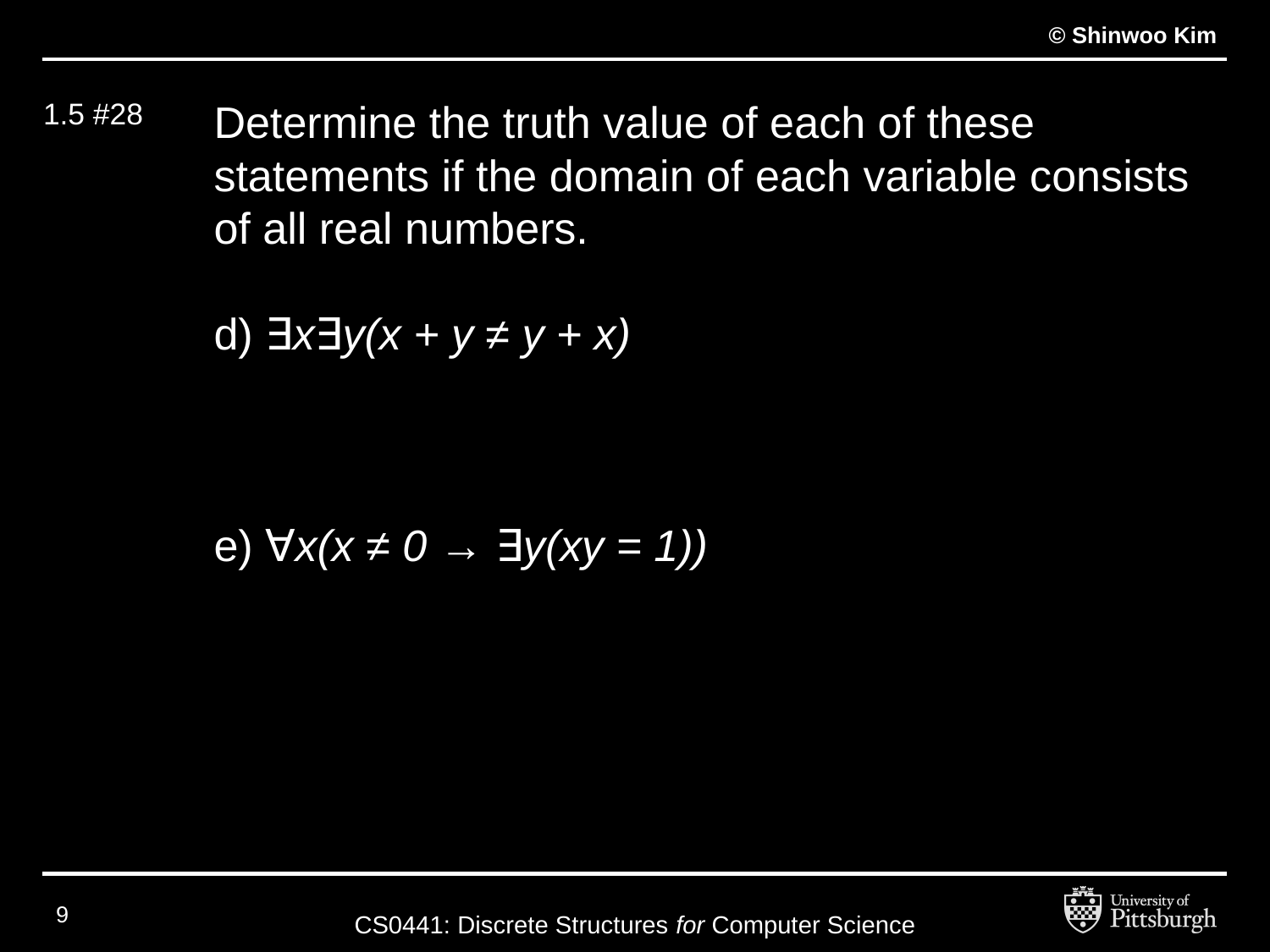

# 1.5 #28
Determine the truth value of each of these statements if the domain of each variable consists of all real numbers.

d) ∃x∃y(x + y ≠ y + x)

e) ∀x(x ≠ 0 → ∃y(xy = 1))
9